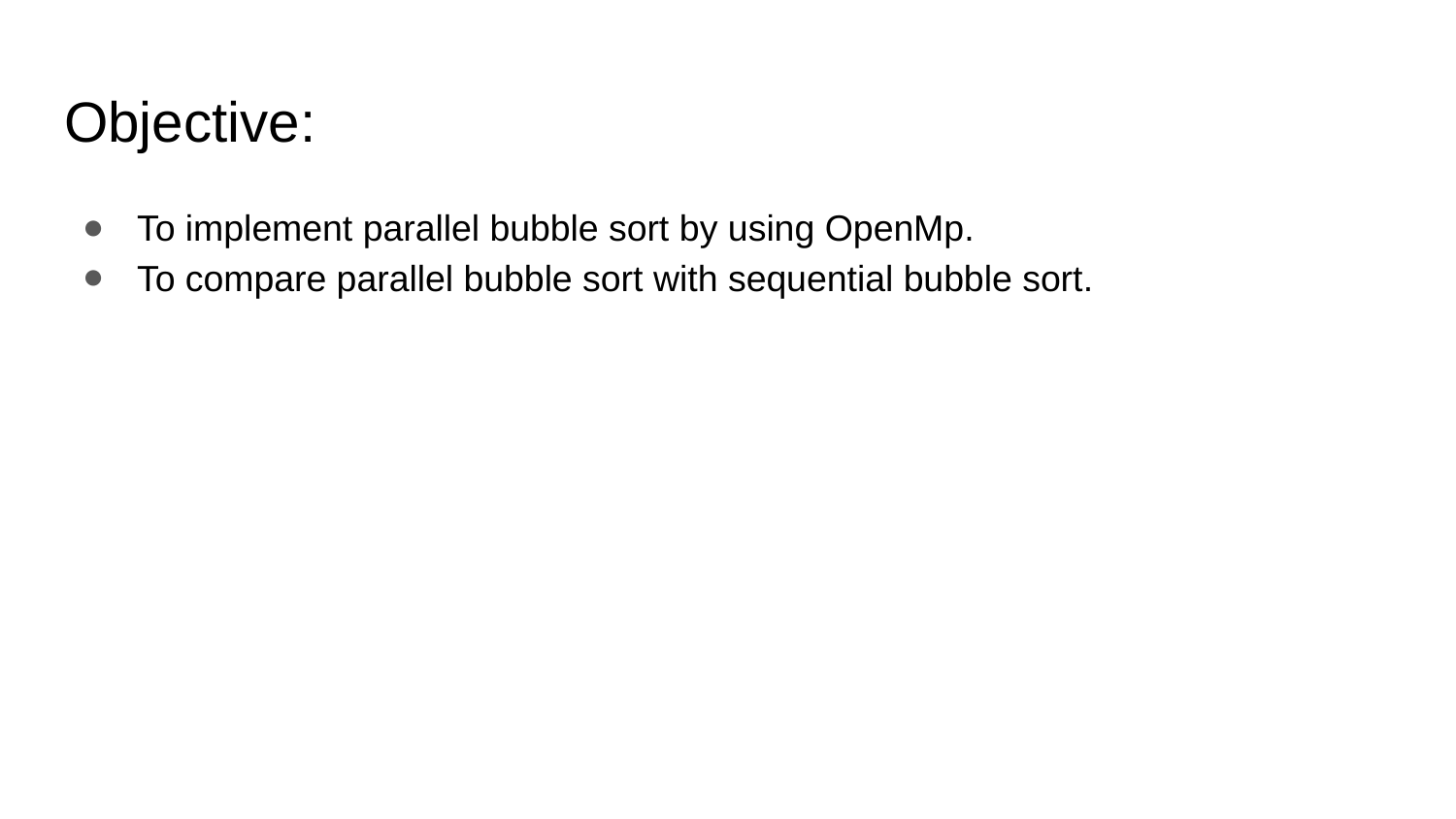

# Objective:
To implement parallel bubble sort by using OpenMp.
To compare parallel bubble sort with sequential bubble sort.